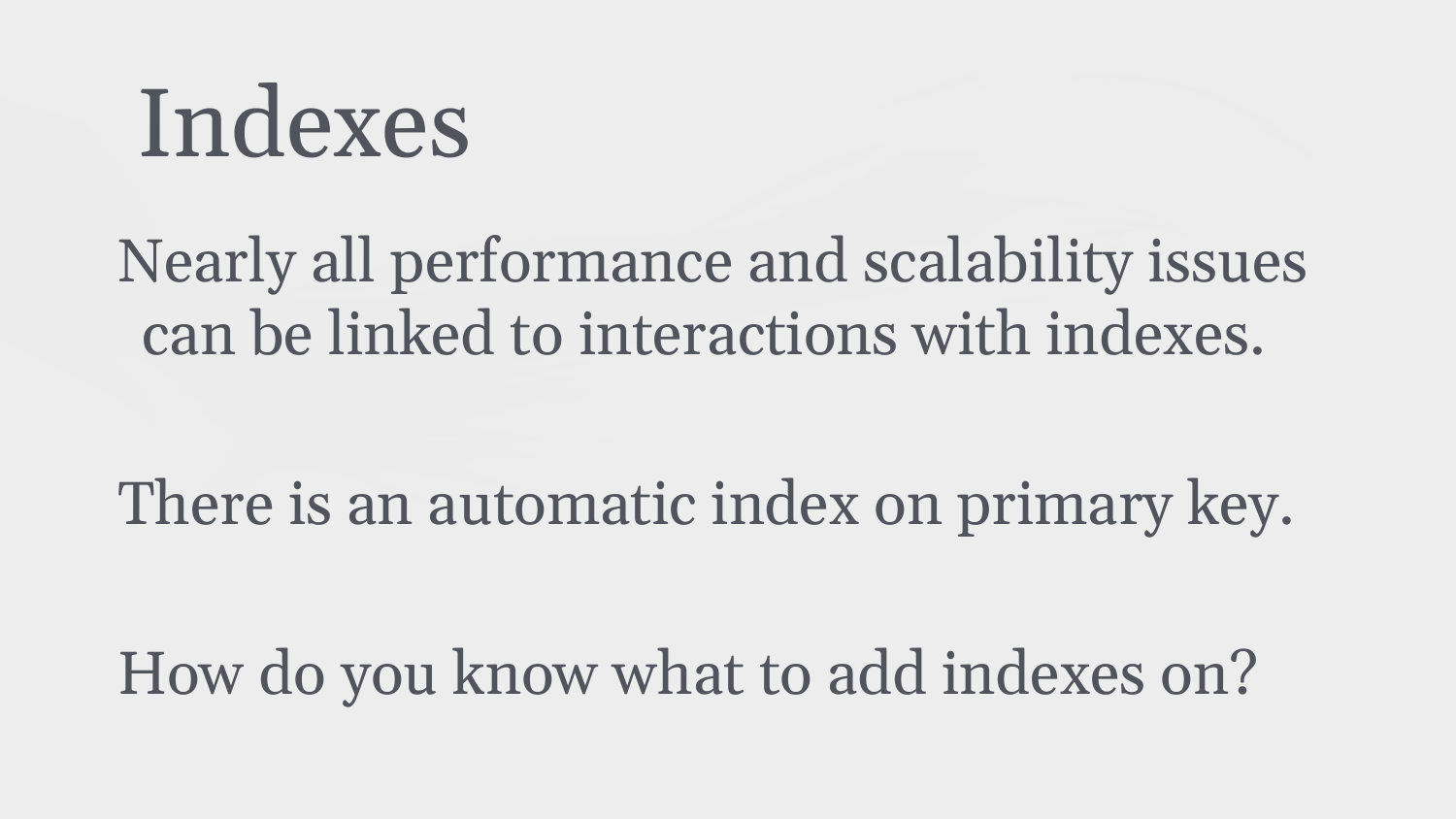

# Indexes
Nearly all performance and scalability issues can be linked to interactions with indexes.

There is an automatic index on primary key.

How do you know what to add indexes on?